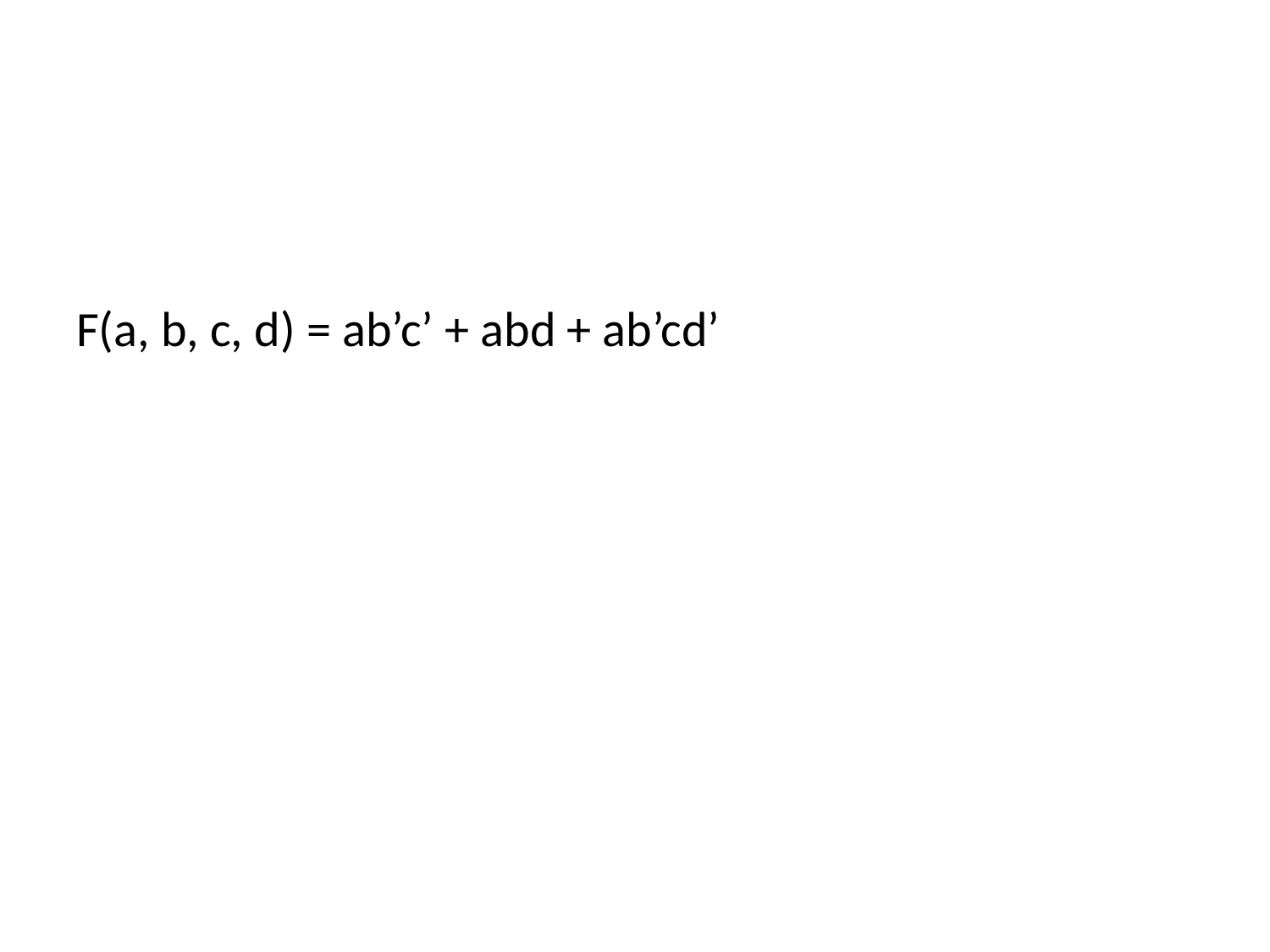

#

F(a, b, c, d) = ab’c’ + abd + ab’cd’